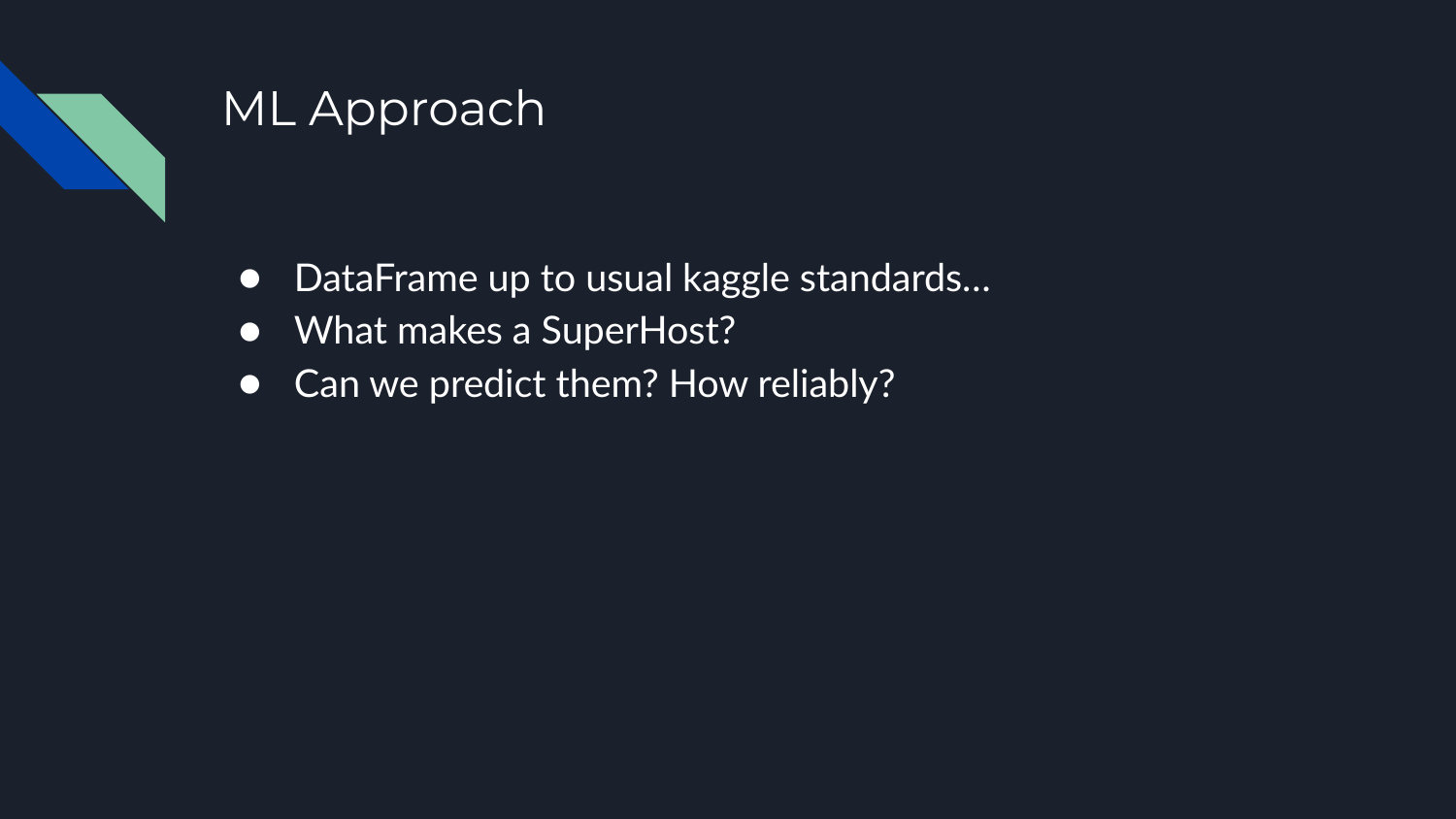

# ML Approach
DataFrame up to usual kaggle standards…
What makes a SuperHost?
Can we predict them? How reliably?